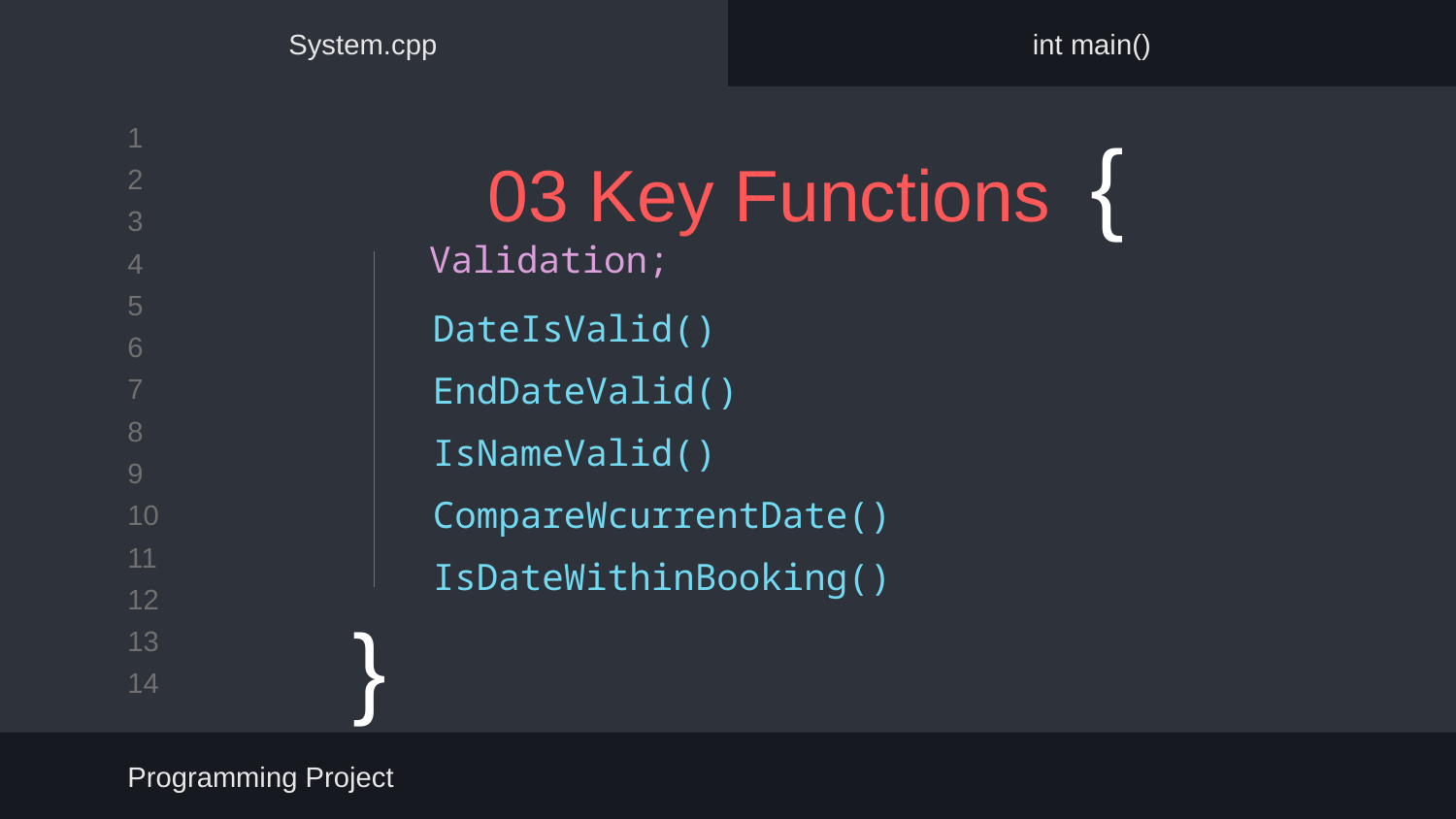

System.cpp
int main()
# 03 Key Functions  {
Validation;
DateIsValid()
EndDateValid()
IsNameValid()
CompareWcurrentDate()
IsDateWithinBooking()
}
Programming Project